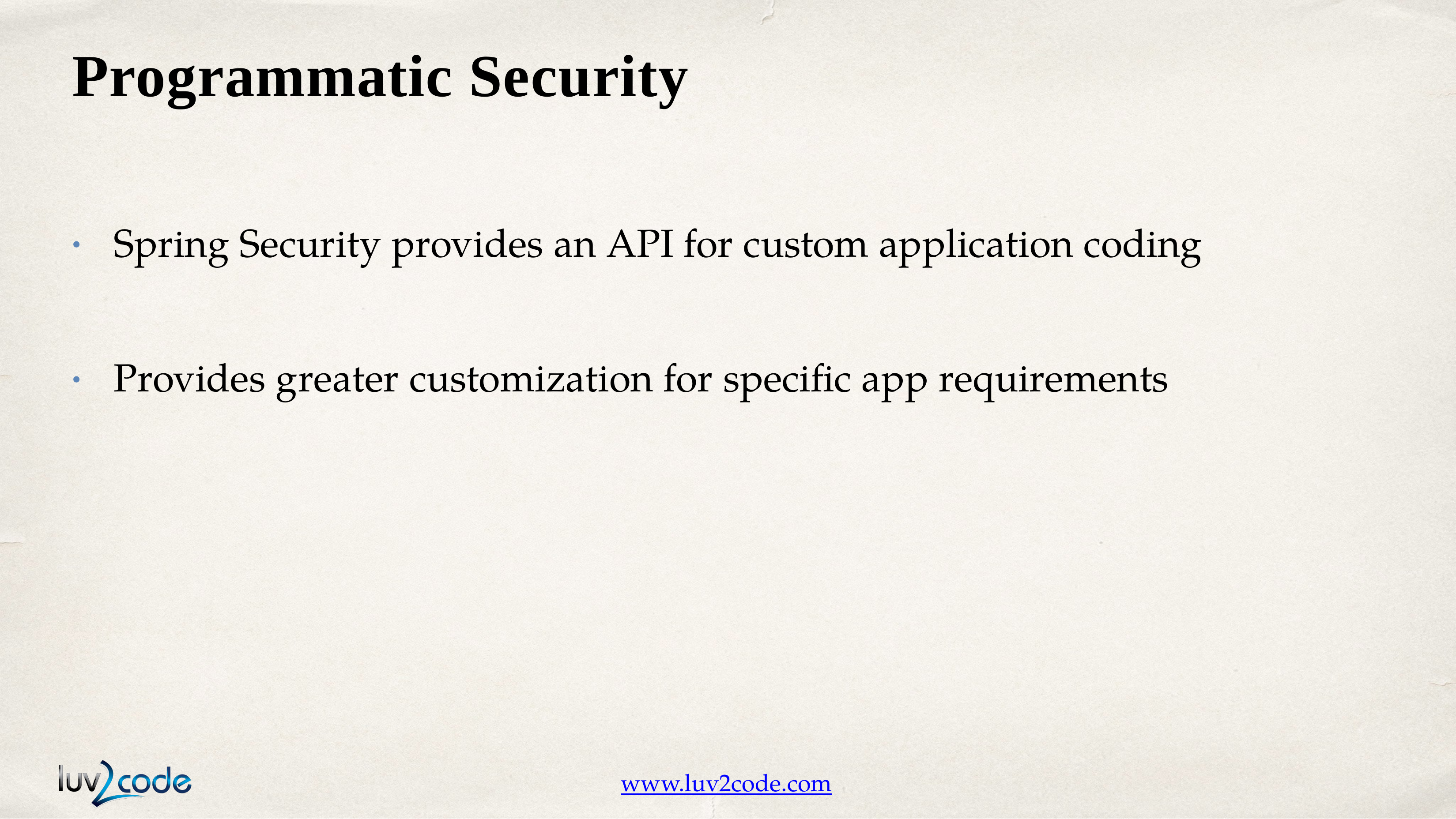

# Programmatic Security
Spring Security provides an API for custom application coding
•
Provides greater customization for specific app requirements
•
www.luv2code.com